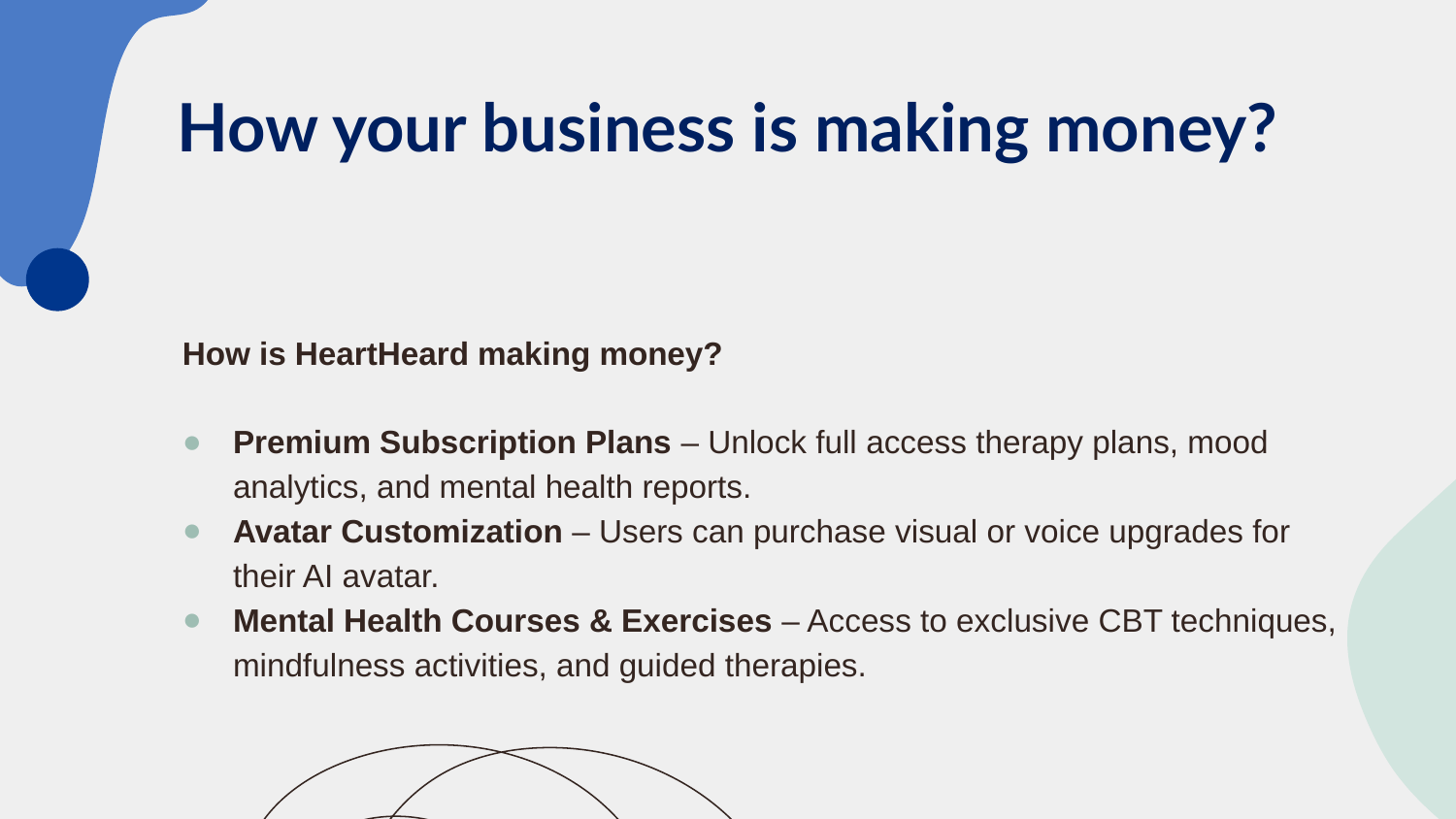

# How your business is making money?
How is HeartHeard making money?

Premium Subscription Plans – Unlock full access therapy plans, mood analytics, and mental health reports.
Avatar Customization – Users can purchase visual or voice upgrades for their AI avatar.
Mental Health Courses & Exercises – Access to exclusive CBT techniques, mindfulness activities, and guided therapies.